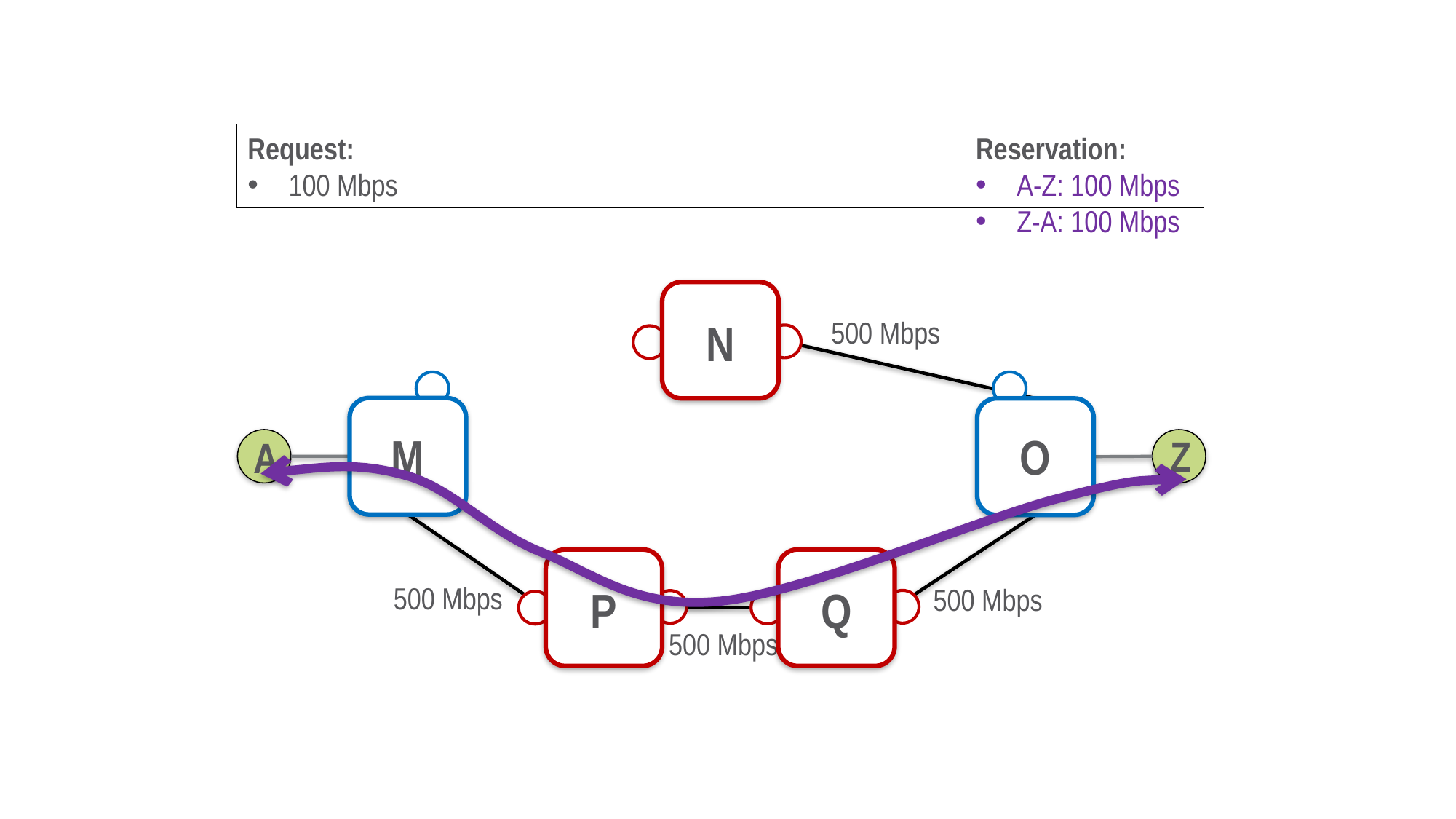

Request:
100 Mbps
Reservation:
A-Z: 100 Mbps
Z-A: 100 Mbps

N
500 Mbps

M
O
Z
A

500 Mbps
P
Q
500 Mbps

500 Mbps